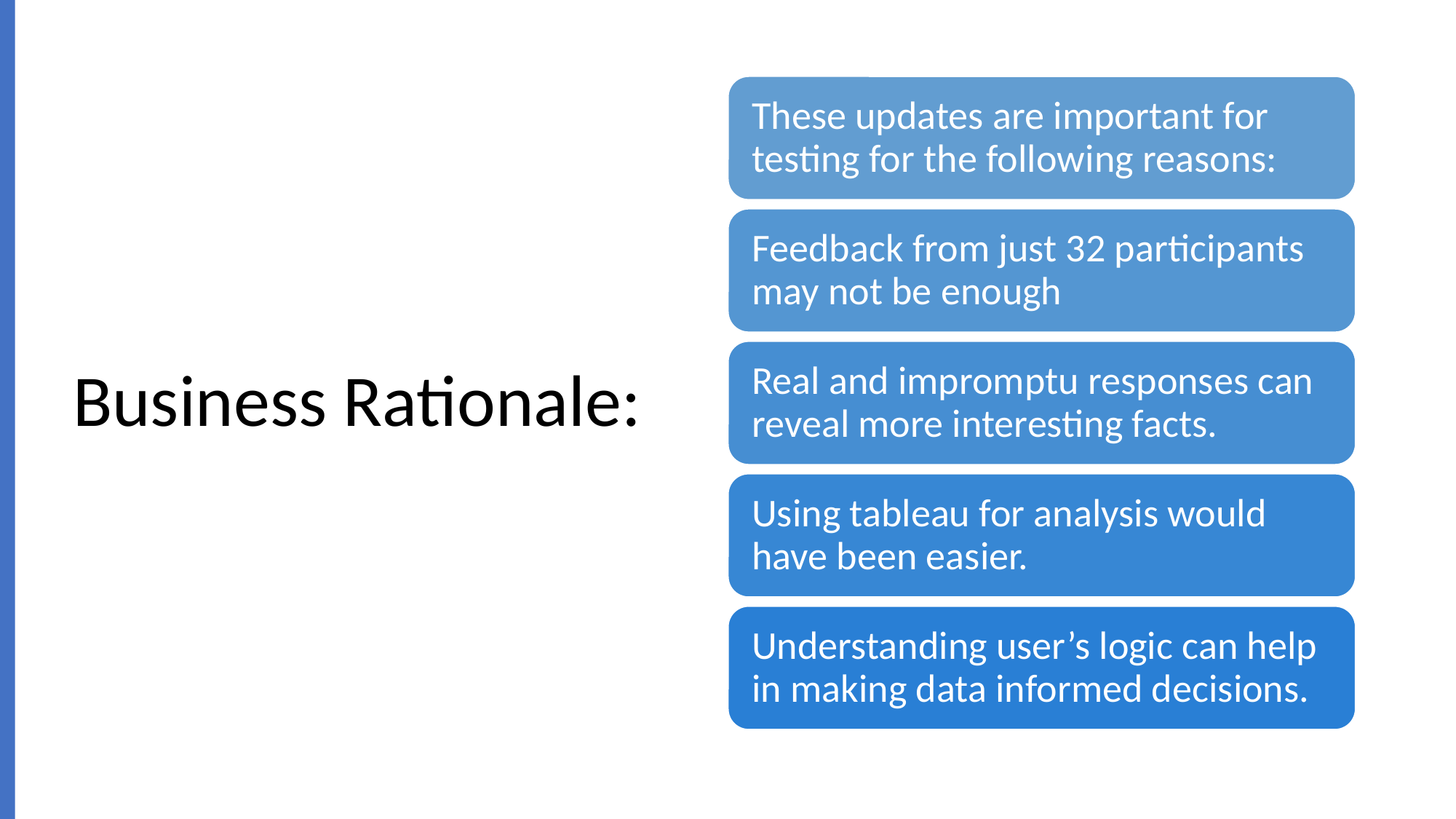

# Business Rationale:
These updates are important for testing for the following reasons:
Feedback from just 32 participants may not be enough
Real and impromptu responses can reveal more interesting facts.
Using tableau for analysis would have been easier.
Understanding user’s logic can help in making data informed decisions.